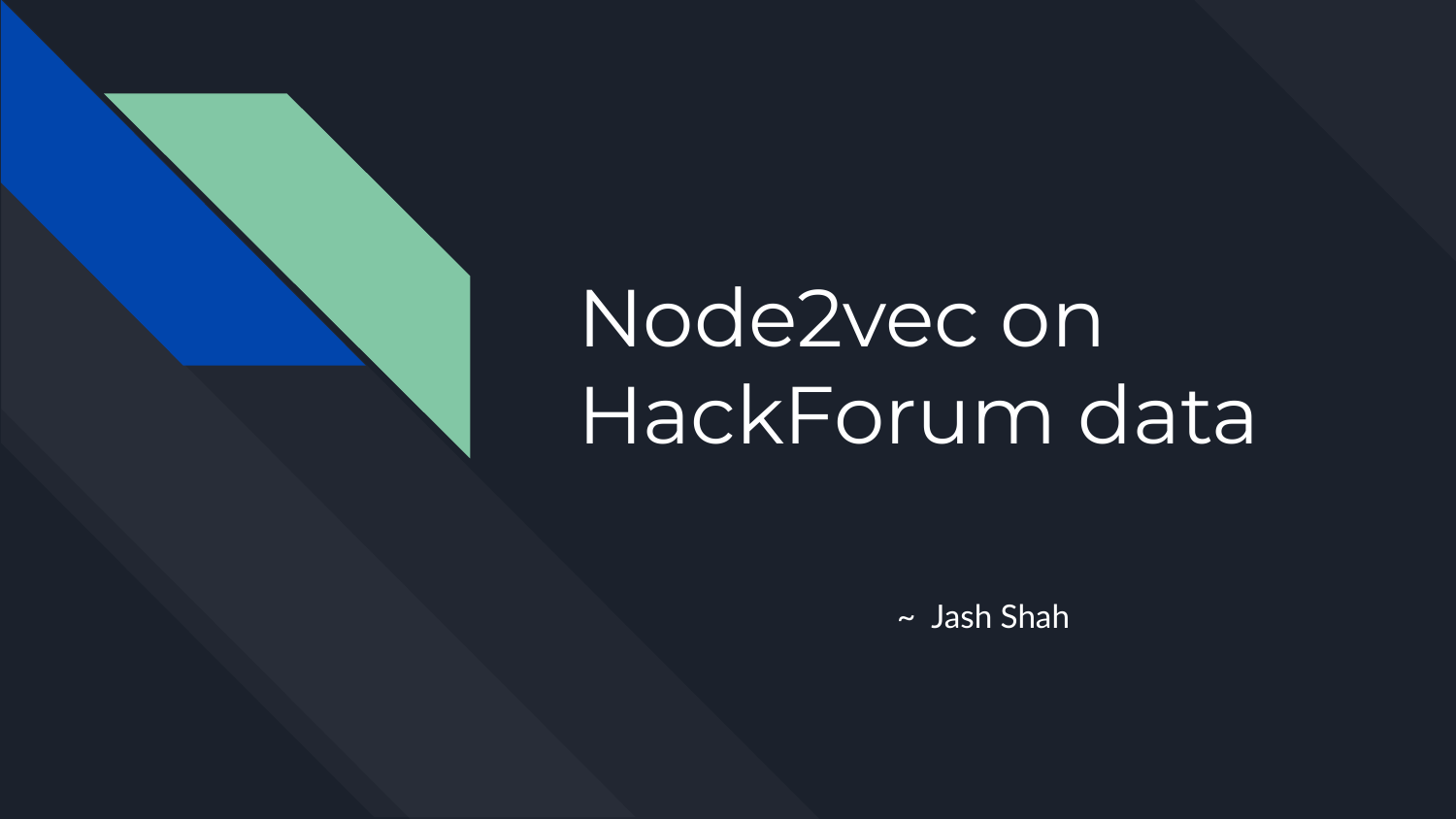

# Node2vec on HackForum data
~  Jash Shah